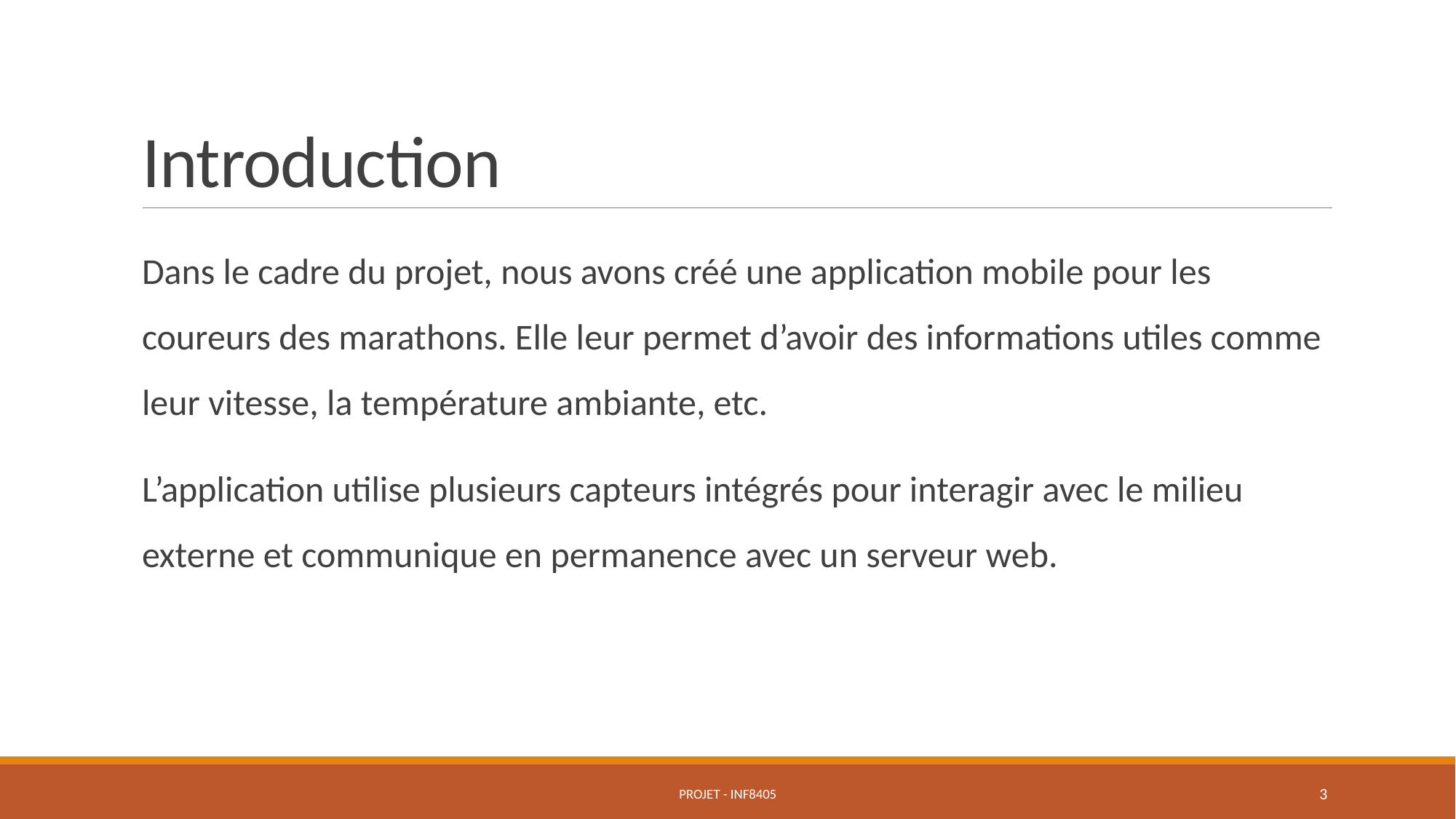

# Introduction
Dans le cadre du projet, nous avons créé une application mobile pour les coureurs des marathons. Elle leur permet d’avoir des informations utiles comme leur vitesse, la température ambiante, etc.
L’application utilise plusieurs capteurs intégrés pour interagir avec le milieu externe et communique en permanence avec un serveur web.
Projet - INF8405
3